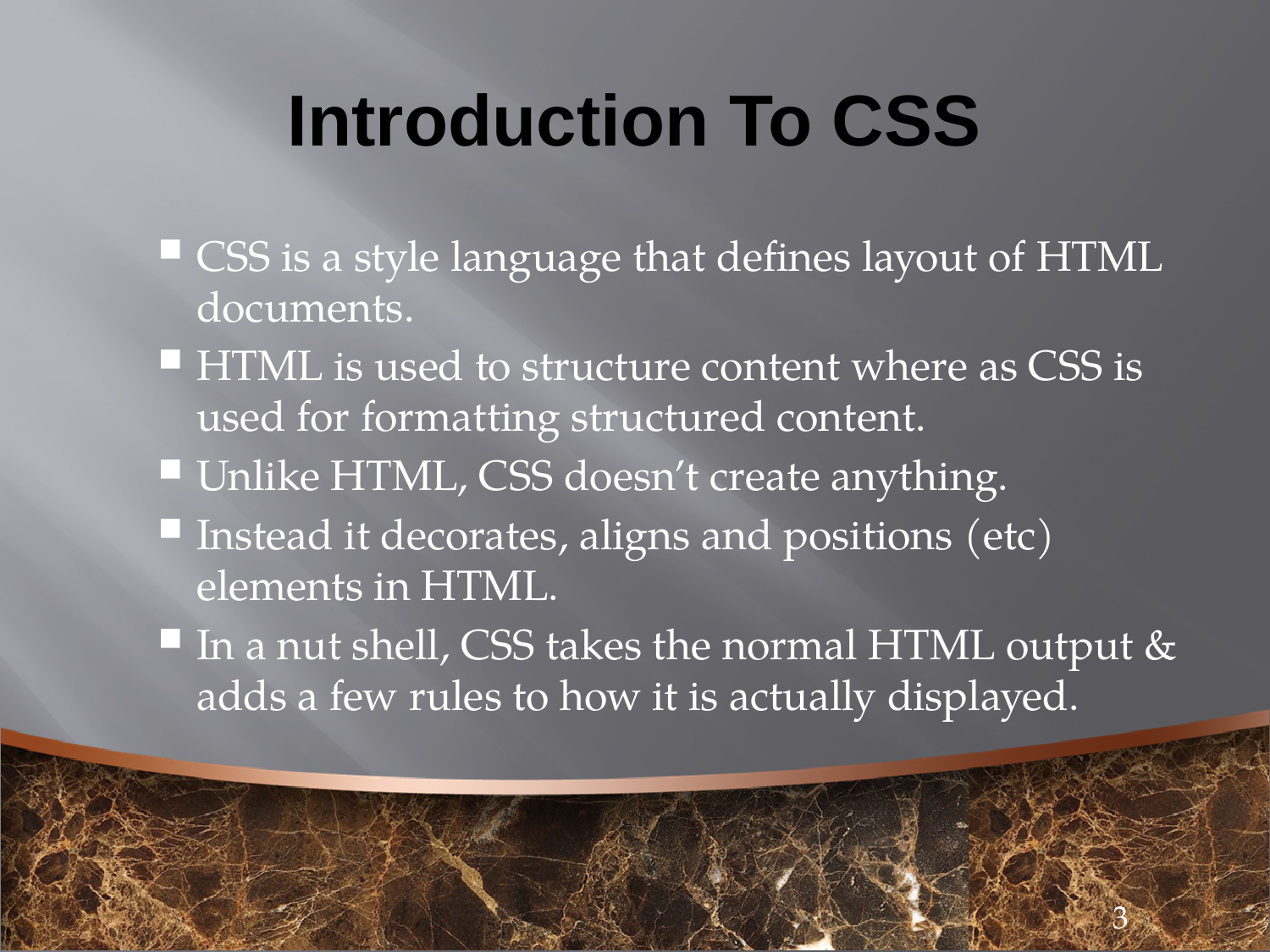

# Introduction To CSS
CSS is a style language that defines layout of HTML documents.
HTML is used to structure content where as CSS is used for formatting structured content.
Unlike HTML, CSS doesn’t create anything.
Instead it decorates, aligns and positions (etc) elements in HTML.
In a nut shell, CSS takes the normal HTML output & adds a few rules to how it is actually displayed.

3